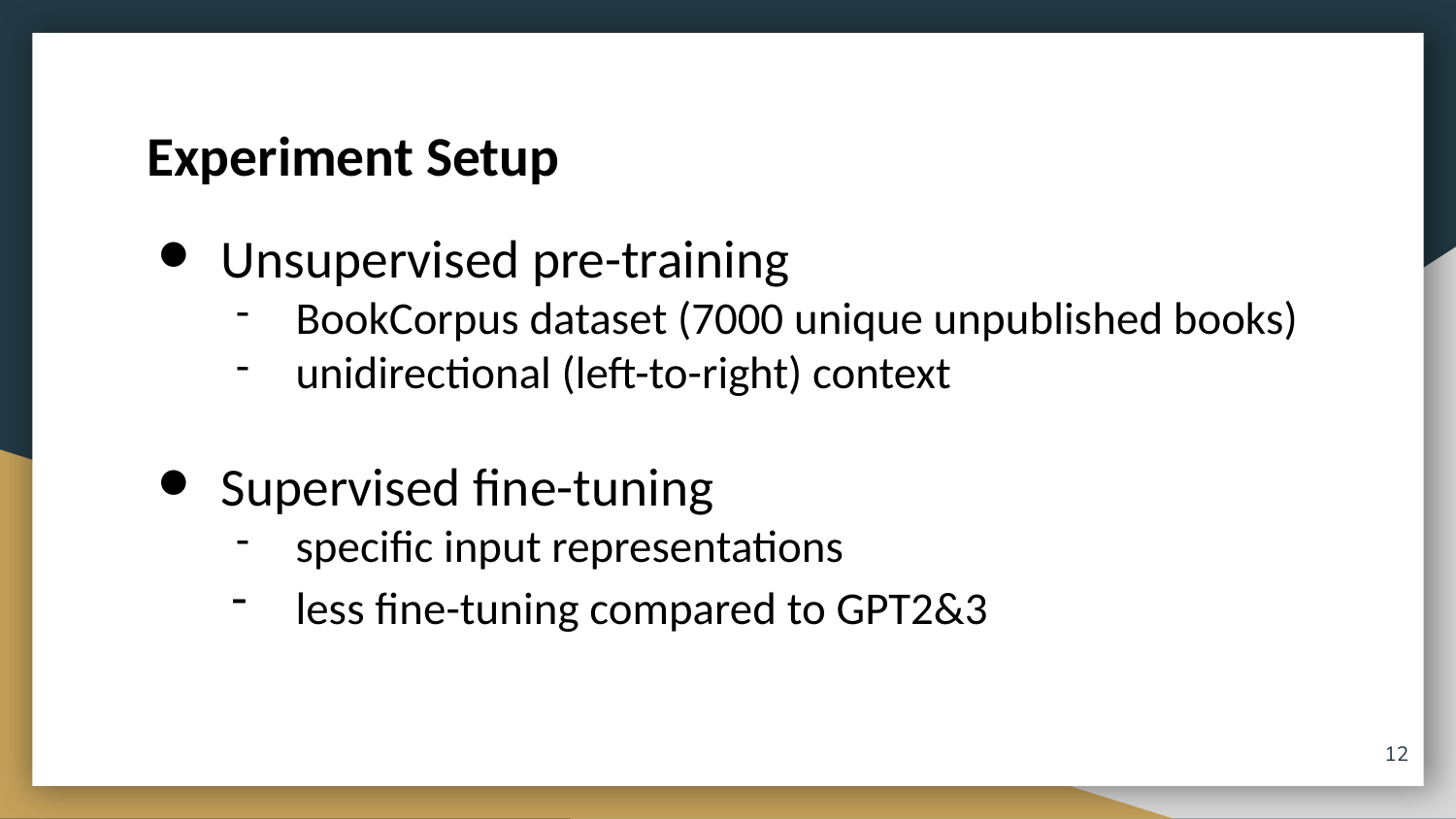

# Experiment Setup

Unsupervised pre-training
BookCorpus dataset (7000 unique unpublished books)
unidirectional (left-to-right) context

Supervised fine-tuning
specific input representations
less fine-tuning compared to GPT2&3

12